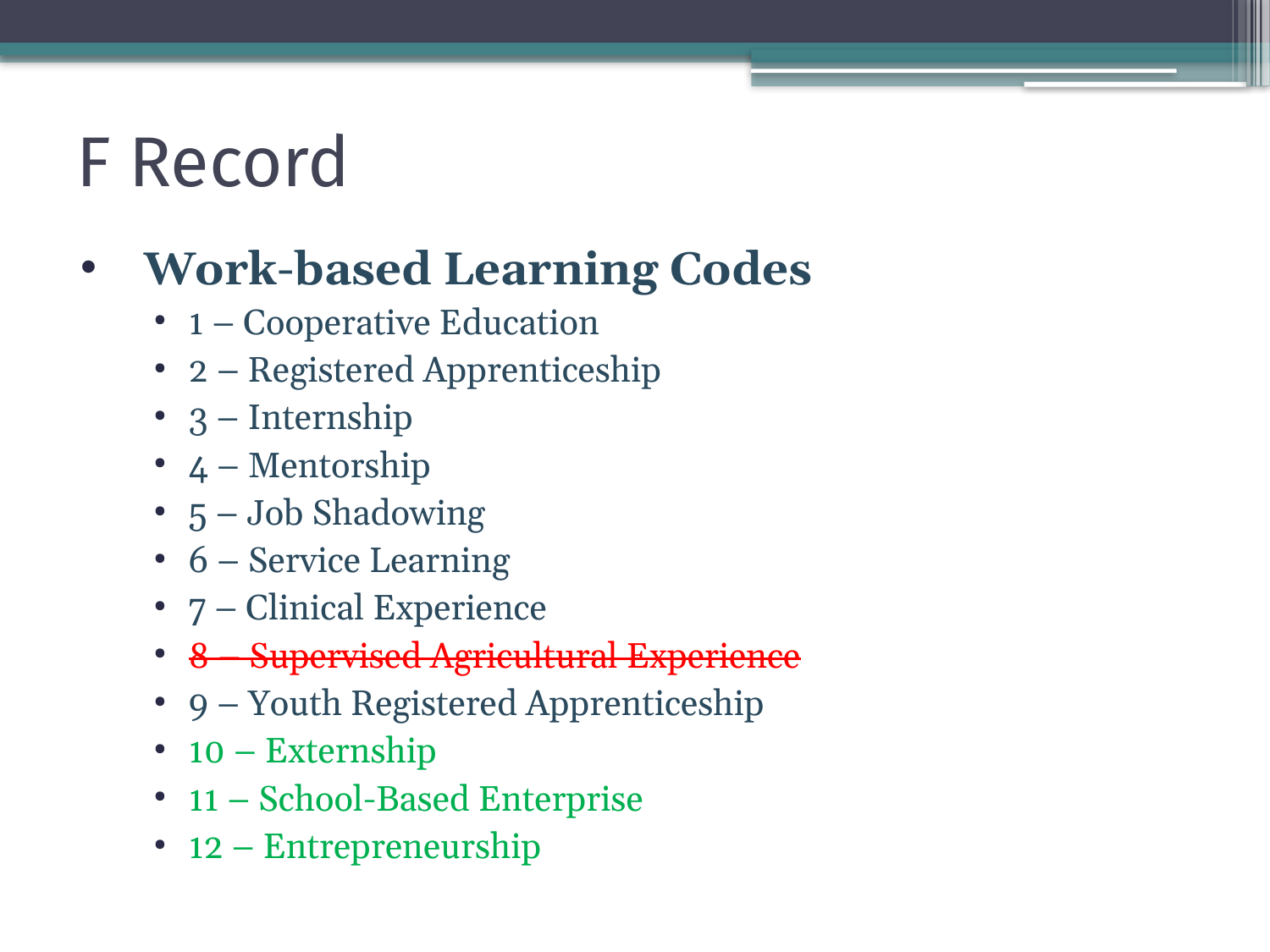

F Record
Work-based Learning Codes
1 – Cooperative Education
2 – Registered Apprenticeship
3 – Internship
4 – Mentorship
5 – Job Shadowing
6 – Service Learning
7 – Clinical Experience
8 – Supervised Agricultural Experience
9 – Youth Registered Apprenticeship
10 – Externship
11 – School-Based Enterprise
12 – Entrepreneurship